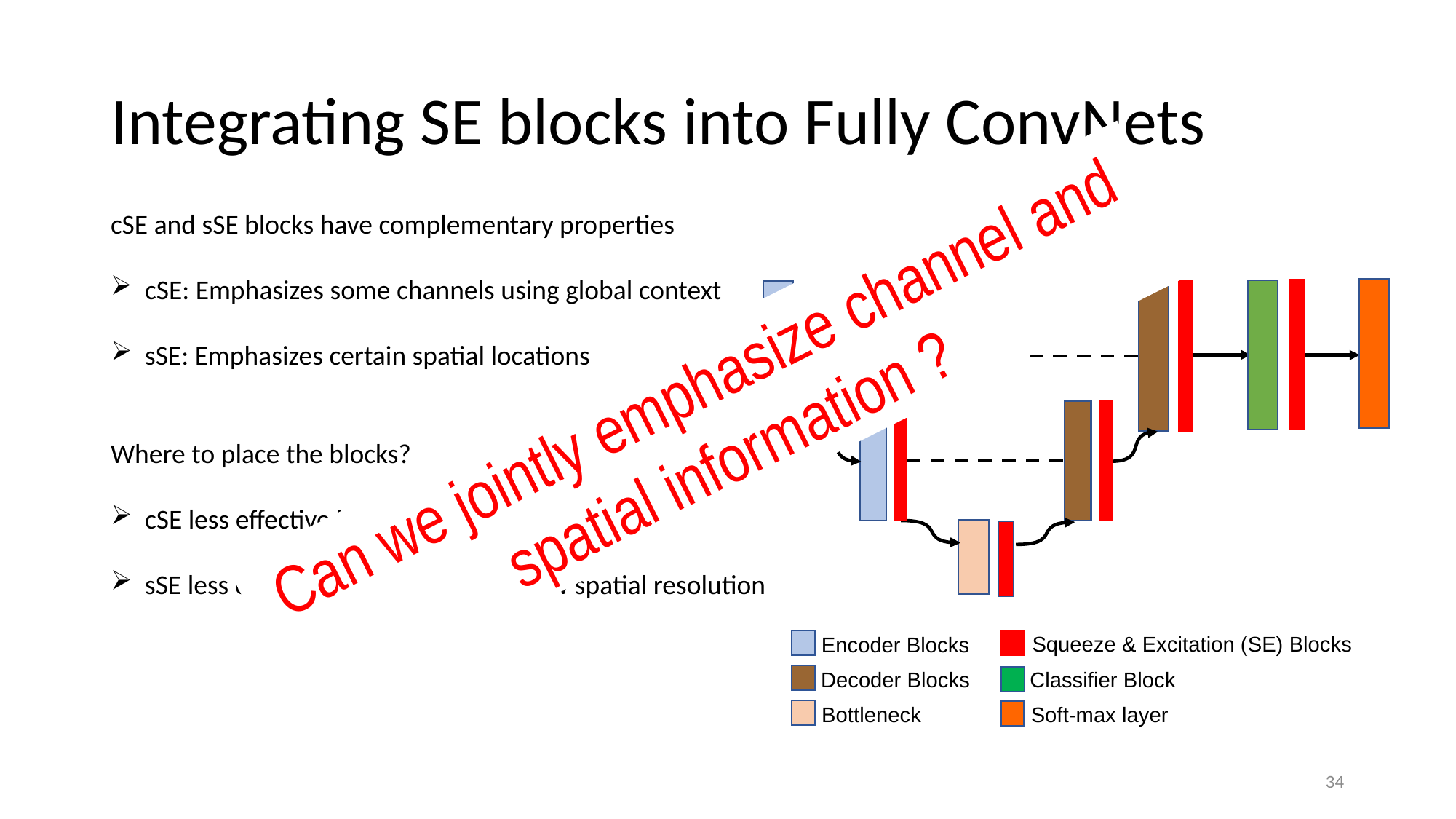

# Integrating SE blocks into Fully ConvNets
cSE and sSE blocks have complementary properties

cSE: Emphasizes some channels using global context

sSE: Emphasizes certain spatial locations

Where to place the blocks?

cSE less effective in Decoders : Global context

sSE less effective near bottleneck: Low spatial resolution

Squeeze & Excitation (SE) Blocks

Encoder Blocks

Decoder Blocks

Classifier Block

Bottleneck

Soft-max layer

Can we jointly emphasize channel and spatial information ?
34